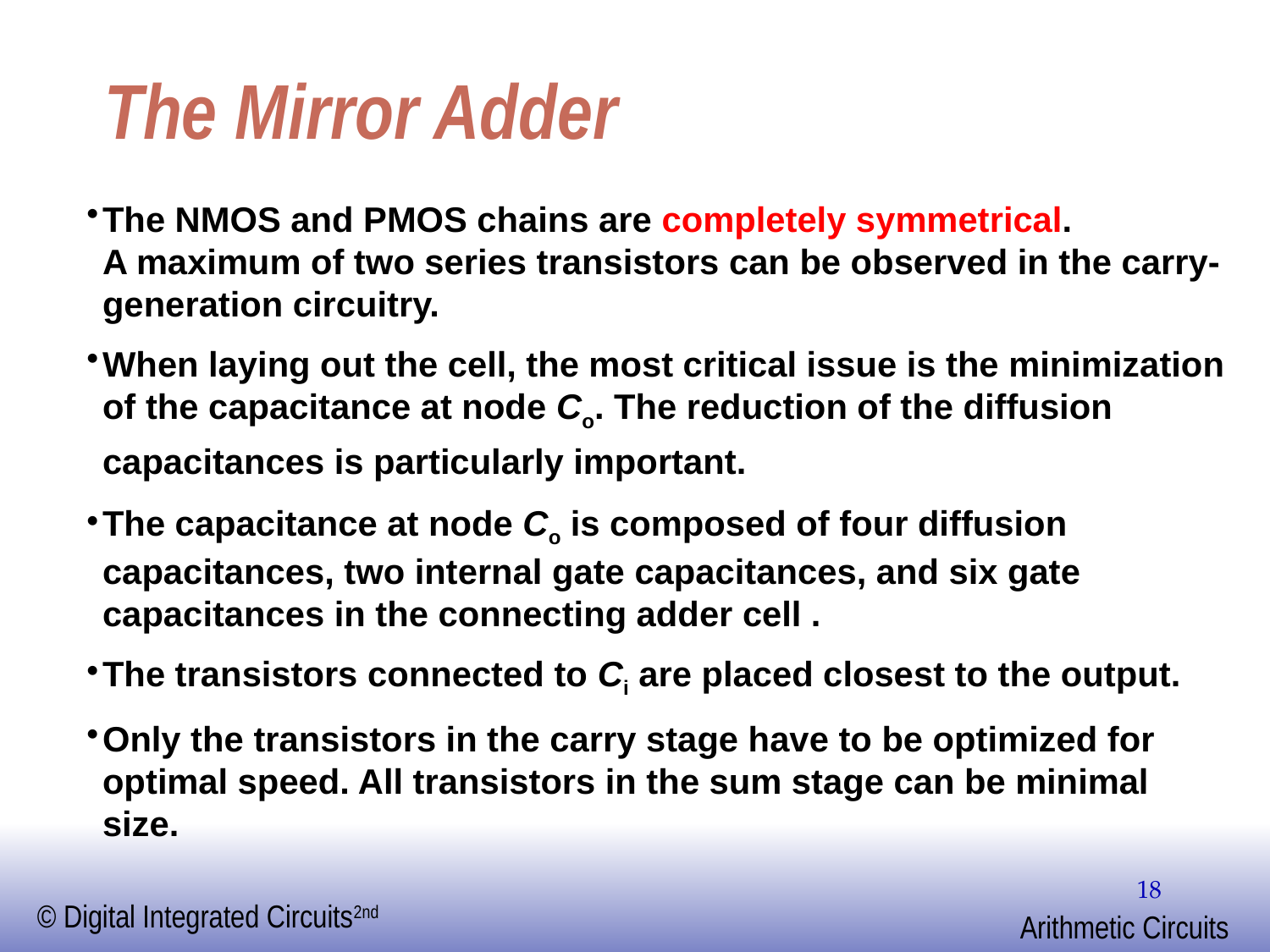

# The Mirror Adder
The NMOS and PMOS chains are completely symmetrical.
A maximum of two series transistors can be observed in the carry-generation circuitry.
When laying out the cell, the most critical issue is the minimization of the capacitance at node Co. The reduction of the diffusion capacitances is particularly important.
The capacitance at node Co is composed of four diffusion capacitances, two internal gate capacitances, and six gate capacitances in the connecting adder cell .
The transistors connected to Ci are placed closest to the output.
Only the transistors in the carry stage have to be optimized for optimal speed. All transistors in the sum stage can be minimal size.
18